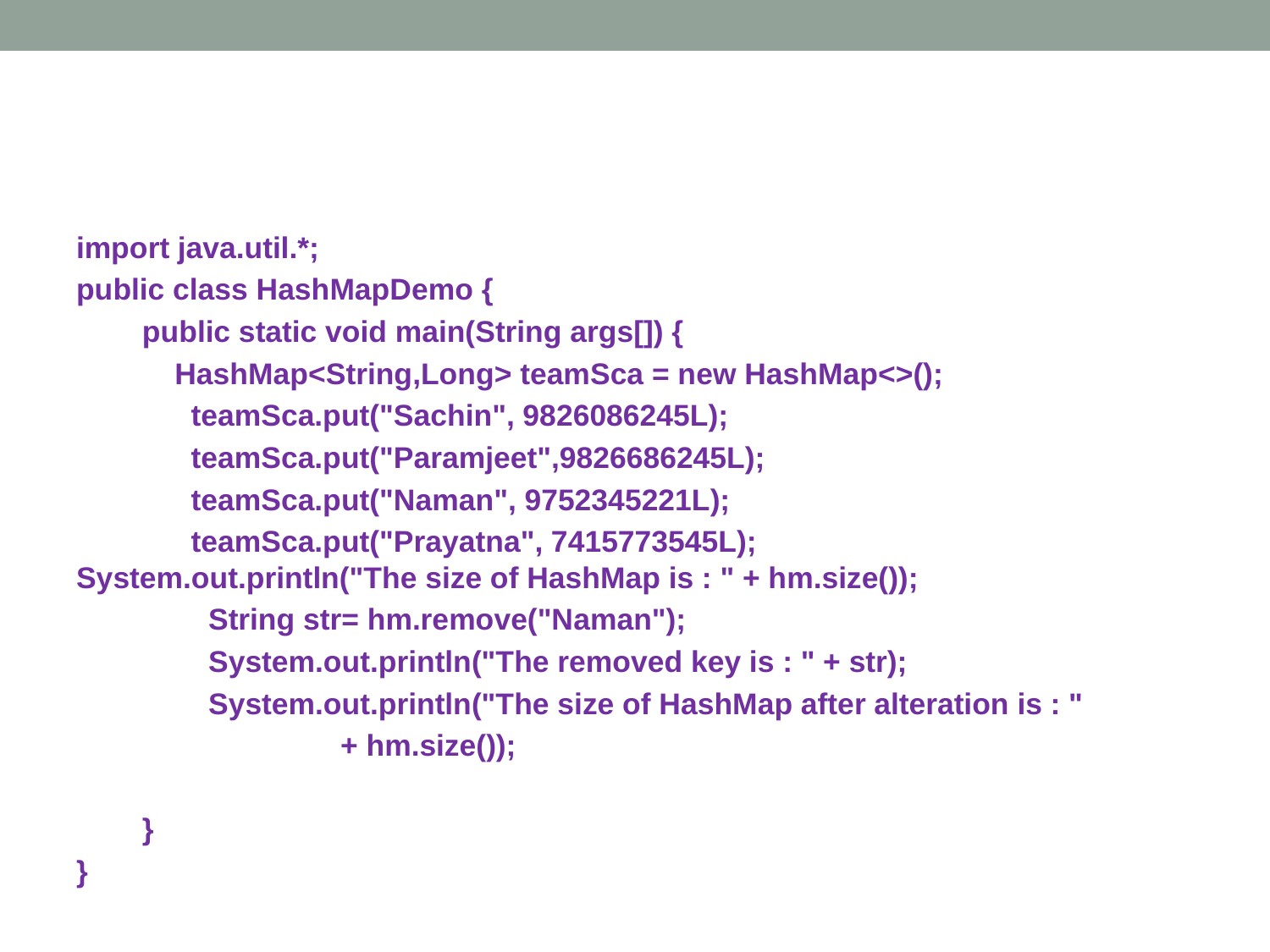

#
import java.util.*;
public class HashMapDemo {
        public static void main(String args[]) {
	 HashMap<String,Long> teamSca = new HashMap<>();
	   teamSca.put("Sachin", 9826086245L);
	   teamSca.put("Paramjeet",9826686245L);
	   teamSca.put("Naman", 9752345221L);
	   teamSca.put("Prayatna", 7415773545L);                	 	  System.out.println("The size of HashMap is : " + hm.size());
                String str= hm.remove("Naman");
                System.out.println("The removed key is : " + str);
                System.out.println("The size of HashMap after alteration is : "
                                + hm.size());

        }
}